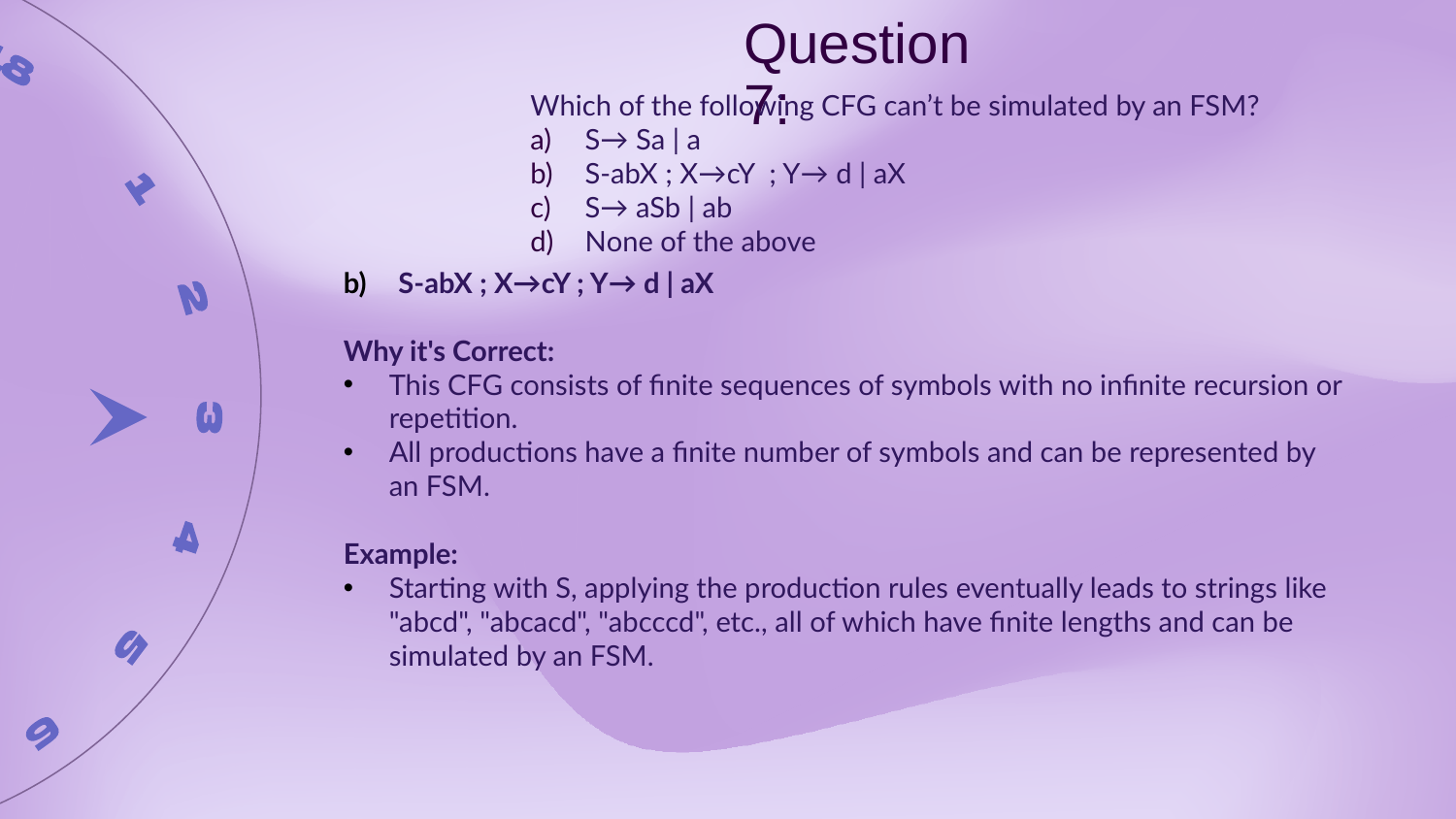

Question 7:

Which of the following CFG can’t be simulated by an FSM?
S→ Sa | a
S-abX ; X→cY  ; Y→ d | aX
S→ aSb | ab
None of the above
S-abX ; X→cY ; Y→ d | aX

Why it's Correct:
This CFG consists of finite sequences of symbols with no infinite recursion or repetition.
All productions have a finite number of symbols and can be represented by an FSM.

Example:
Starting with S, applying the production rules eventually leads to strings like "abcd", "abcacd", "abcccd", etc., all of which have finite lengths and can be simulated by an FSM.